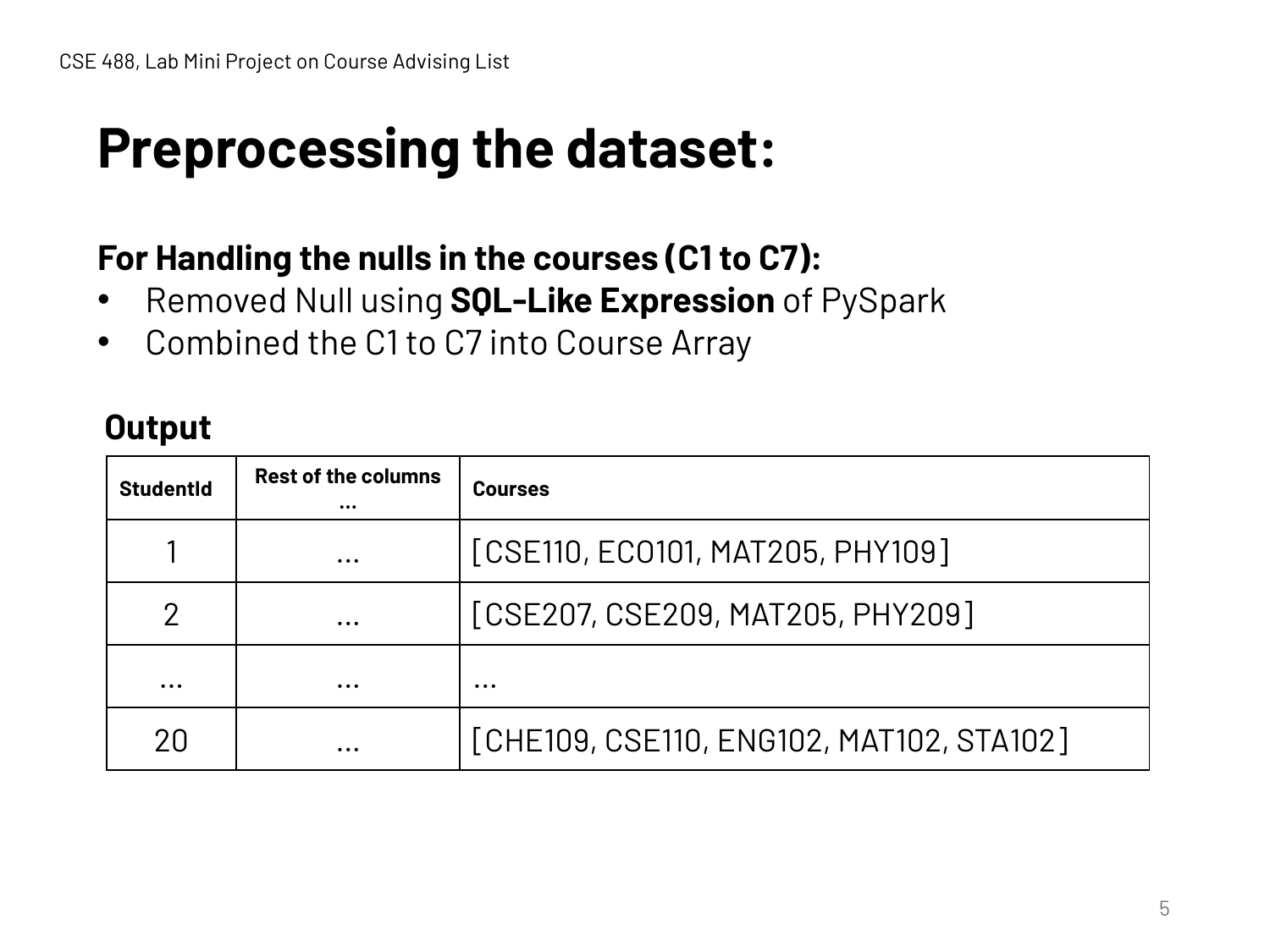

CSE 488, Lab Mini Project on Course Advising List

Preprocessing the dataset:
For Handling the nulls in the courses (C1 to C7):
Removed Null using SQL-Like Expression of PySpark
Combined the C1 to C7 into Course Array

 Output
| StudentId | Rest of the columns … | Courses |
| --- | --- | --- |
| 1 | … | [CSE110, ECO101, MAT205, PHY109] |
| 2 | … | [CSE207, CSE209, MAT205, PHY209] |
| … | … | … |
| 20 | … | [CHE109, CSE110, ENG102, MAT102, STA102] |
5